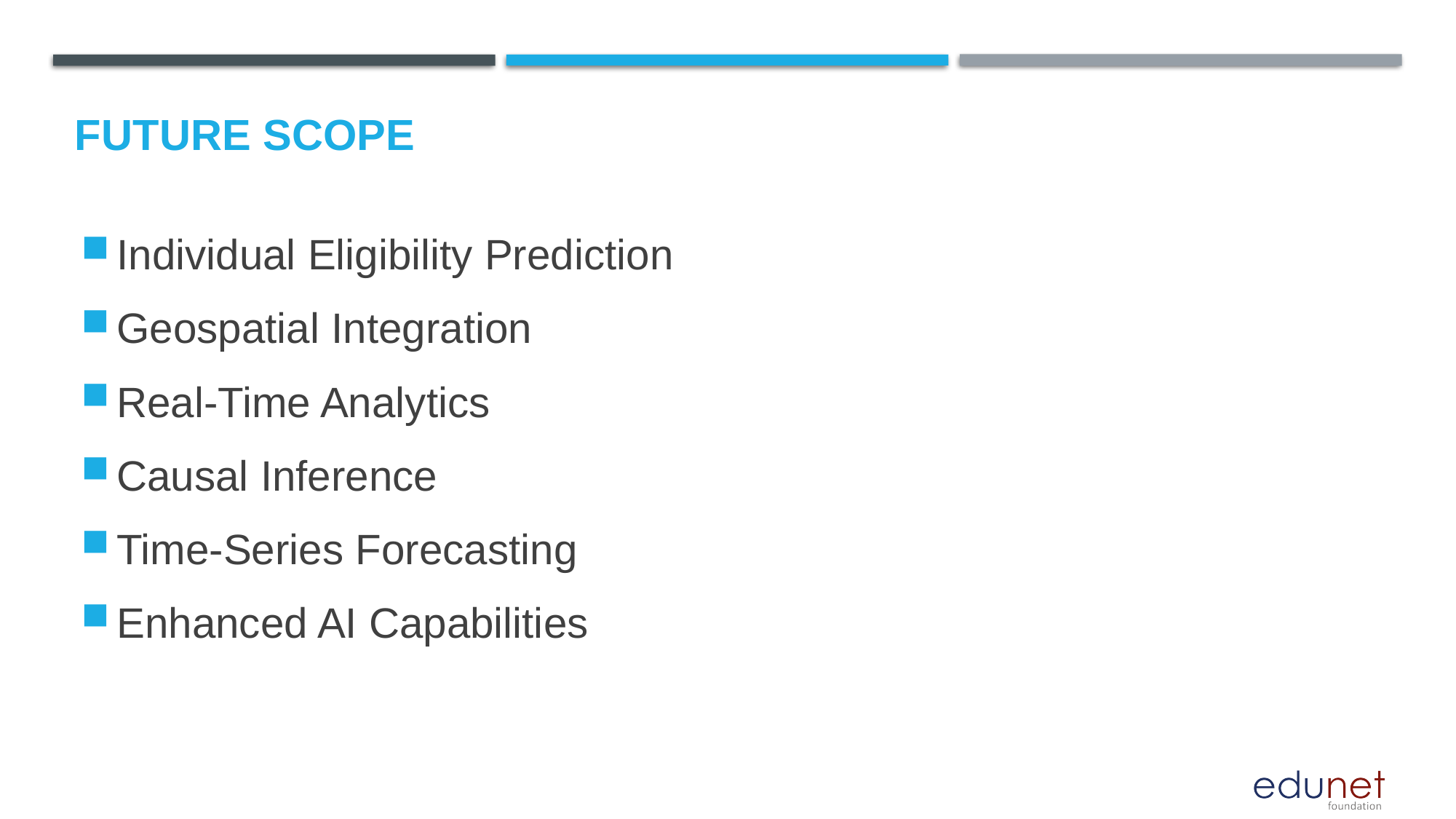

Future scope
Individual Eligibility Prediction
Geospatial Integration
Real-Time Analytics
Causal Inference
Time-Series Forecasting
Enhanced AI Capabilities